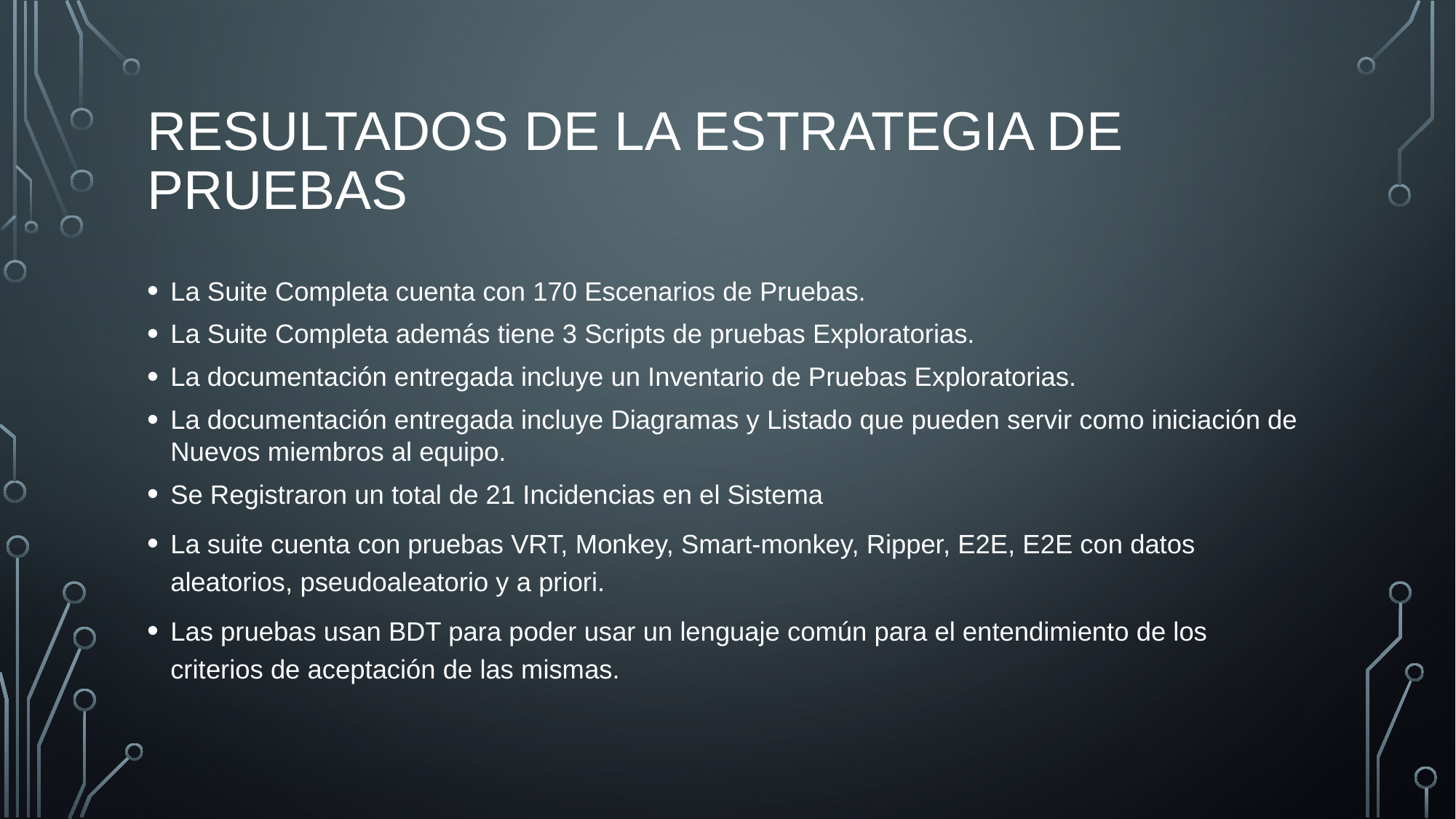

# Resultados de la estrategia de pruebas
La Suite Completa cuenta con 170 Escenarios de Pruebas.
La Suite Completa además tiene 3 Scripts de pruebas Exploratorias.
La documentación entregada incluye un Inventario de Pruebas Exploratorias.
La documentación entregada incluye Diagramas y Listado que pueden servir como iniciación de Nuevos miembros al equipo.
Se Registraron un total de 21 Incidencias en el Sistema
La suite cuenta con pruebas VRT, Monkey, Smart-monkey, Ripper, E2E, E2E con datos aleatorios, pseudoaleatorio y a priori.
Las pruebas usan BDT para poder usar un lenguaje común para el entendimiento de los criterios de aceptación de las mismas.